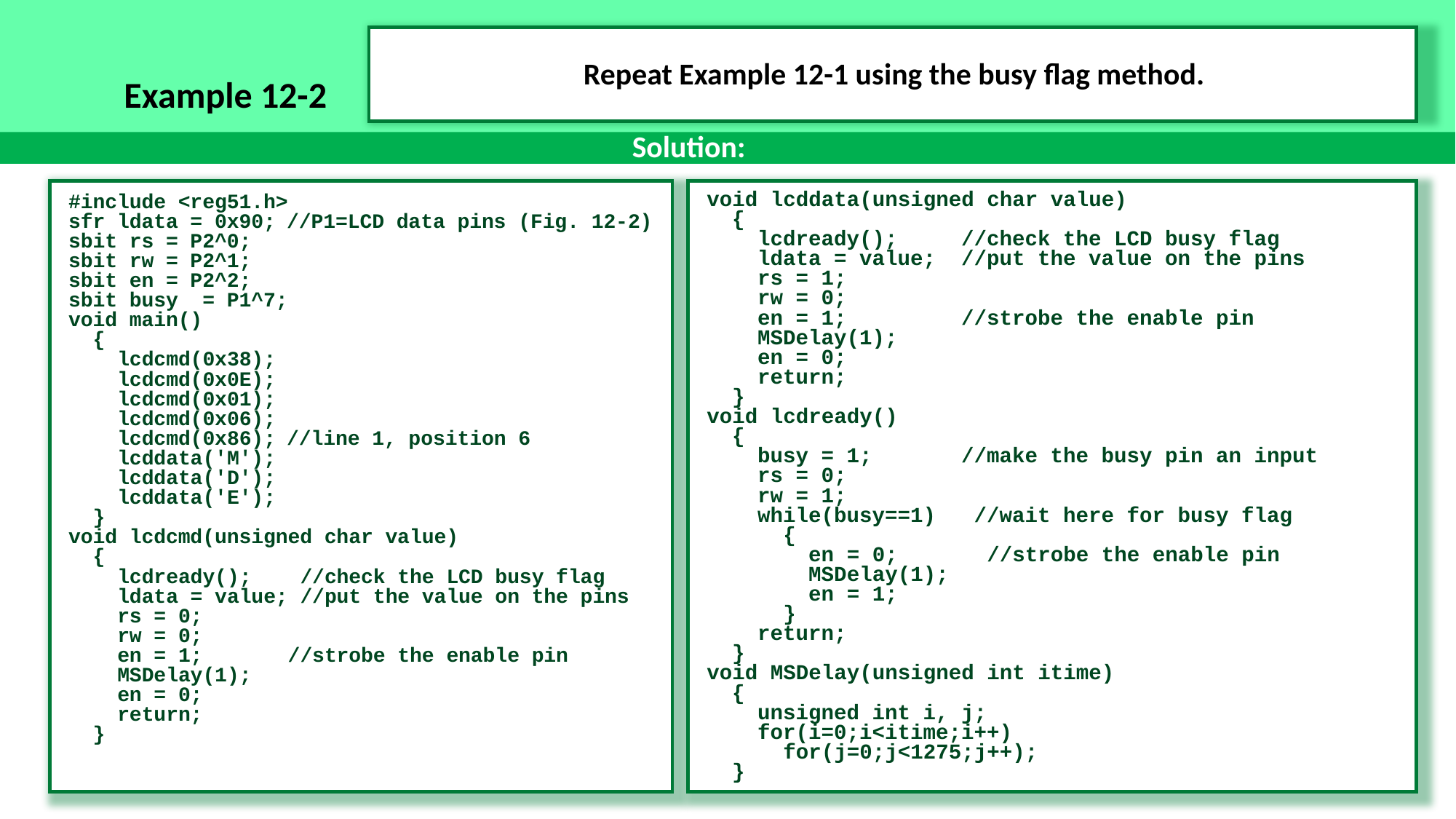

Repeat Example 12-1 using the busy flag method.
Example 12-2
Solution:

void lcddata(unsigned char value)
  {
    lcdready();     //check the LCD busy flag
    ldata = value;  //put the value on the pins
    rs = 1;
    rw = 0;
    en = 1;         //strobe the enable pin
    MSDelay(1);
    en = 0;
    return;
  }
void lcdready()
  {
    busy = 1;       //make the busy pin an input
    rs = 0;
    rw = 1;
    while(busy==1)   //wait here for busy flag
      {
        en = 0;       //strobe the enable pin
        MSDelay(1);
        en = 1;
      }
    return;
  }
void MSDelay(unsigned int itime)
  {
    unsigned int i, j;
    for(i=0;i<itime;i++)
      for(j=0;j<1275;j++);
  }
#include <reg51.h>
sfr ldata = 0x90;	//P1=LCD data pins (Fig. 12-2)
sbit rs = P2^0;
sbit rw = P2^1;
sbit en = P2^2;
sbit busy  = P1^7;
void main()
  {
    lcdcmd(0x38);
    lcdcmd(0x0E);
    lcdcmd(0x01);
    lcdcmd(0x06);
    lcdcmd(0x86);	//line 1, position 6
    lcddata('M');
    lcddata('D');
    lcddata('E');
  }
void lcdcmd(unsigned char value)
  {
    lcdready();    //check the LCD busy flag
    ldata = value; //put the value on the pins
    rs = 0;
    rw = 0;
    en = 1;       //strobe the enable pin
    MSDelay(1);
    en = 0;
    return;
  }